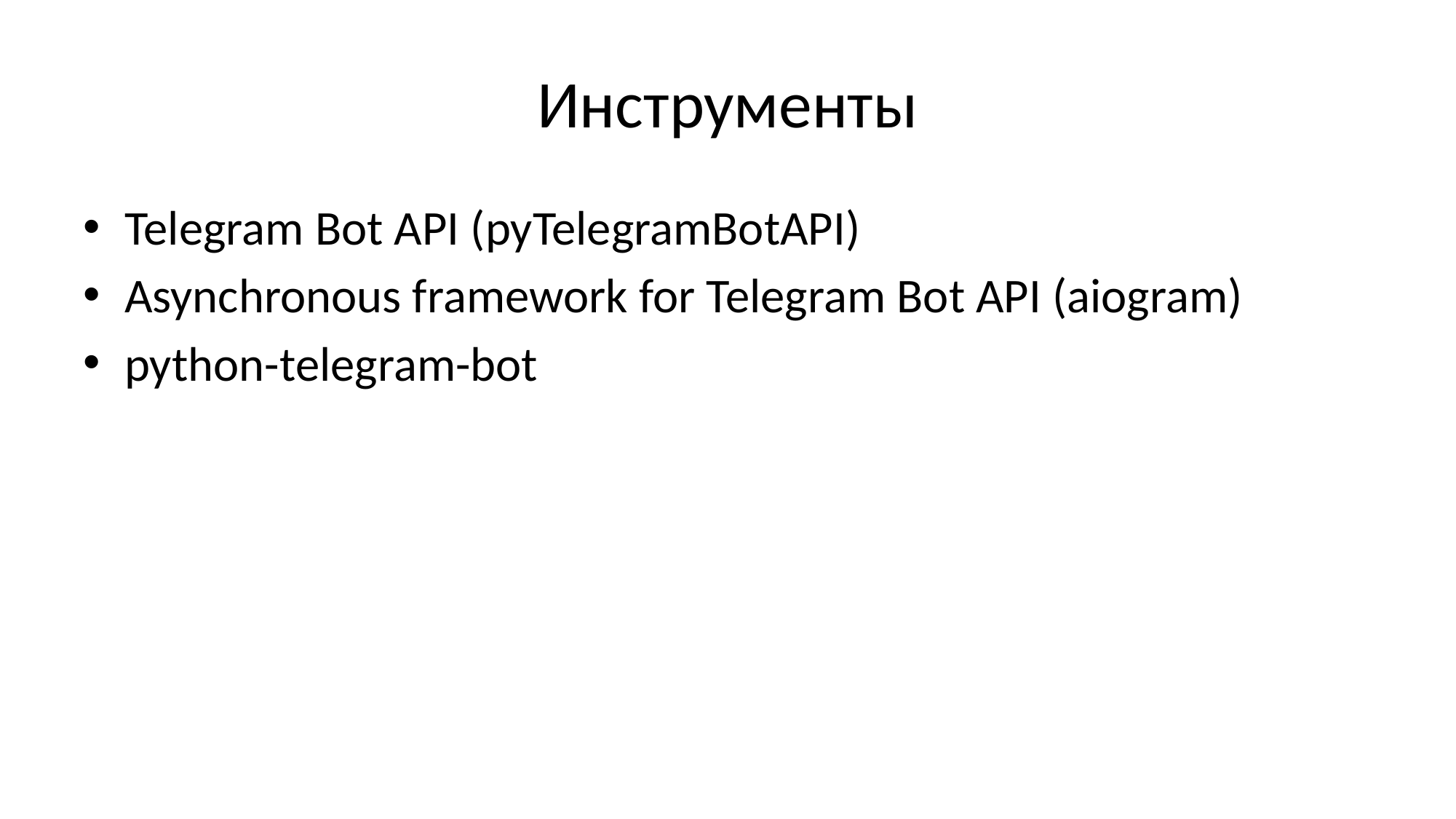

# Инструменты
Telegram Bot API (pyTelegramBotAPI)
Asynchronous framework for Telegram Bot API (aiogram)
python-telegram-bot